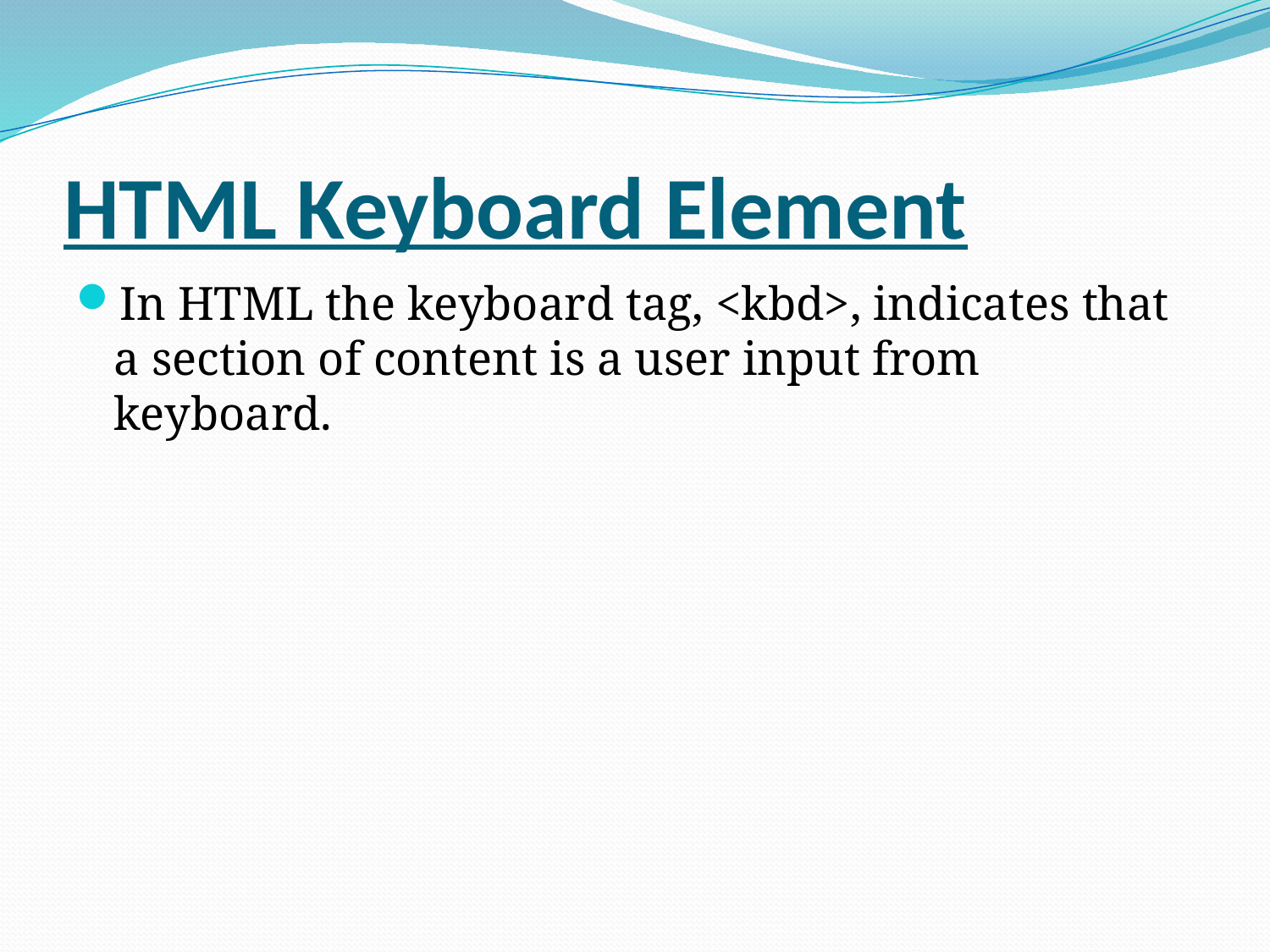

# HTML Keyboard Element
In HTML the keyboard tag, <kbd>, indicates that a section of content is a user input from keyboard.